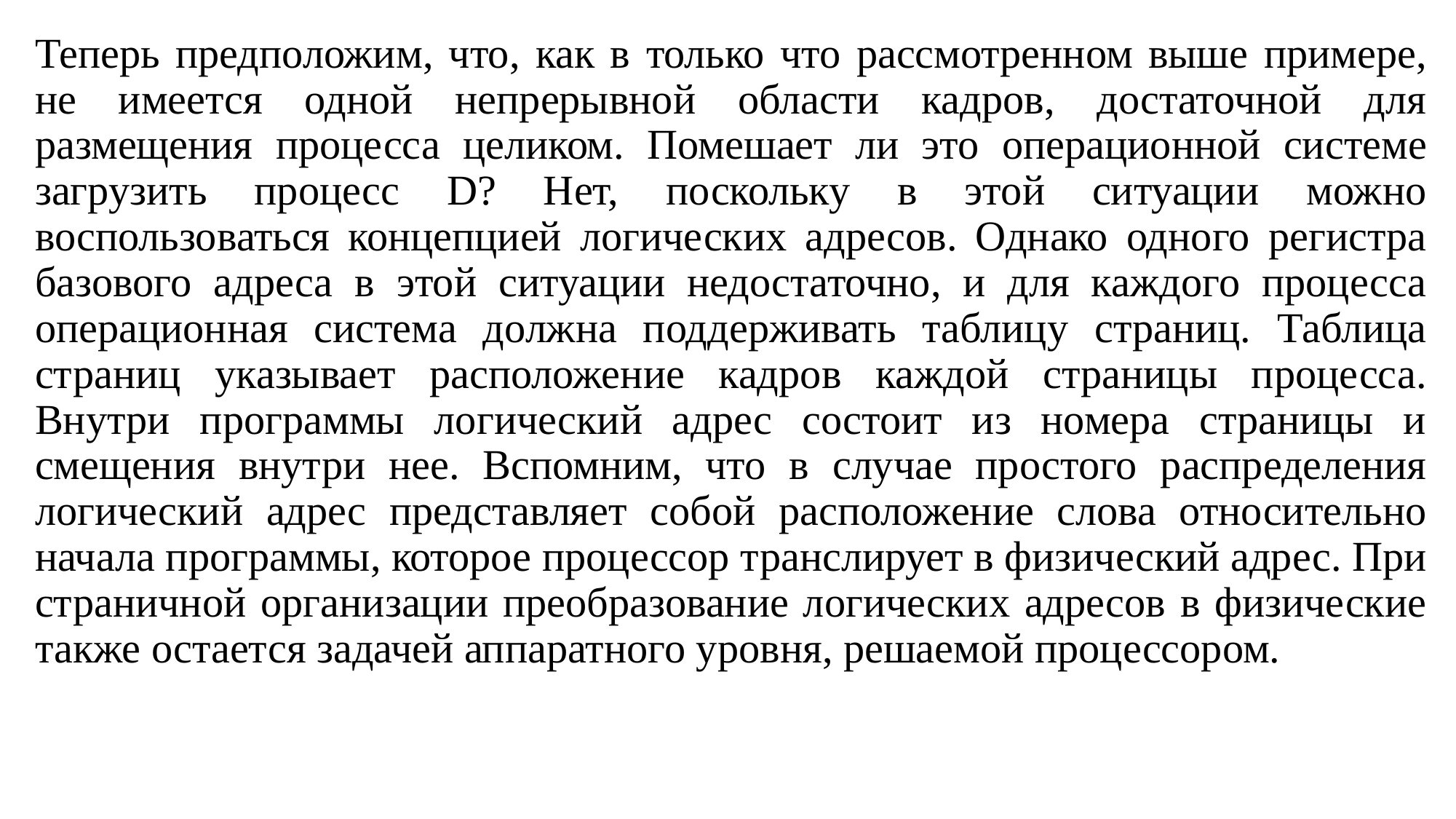

Теперь предположим, что, как в только что рассмотренном выше примере, не имеется одной непрерывной области кадров, достаточной для размещения процесса целиком. Помешает ли это операционной системе загрузить процесс D? Нет, поскольку в этой ситуации можно воспользоваться концепцией логических адресов. Однако одного регистра базового адреса в этой ситуации недостаточно, и для каждого процесса операционная система должна поддерживать таблицу страниц. Таблица страниц указывает расположение кадров каждой страницы процесса. Внутри программы логический адрес состоит из номера страницы и смещения внутри нее. Вспомним, что в случае простого распределения логический адрес представляет собой расположение слова относительно начала программы, которое процессор транслирует в физический адрес. При страничной организации преобразование логических адресов в физические также остается задачей аппаратного уровня, решаемой процессором.